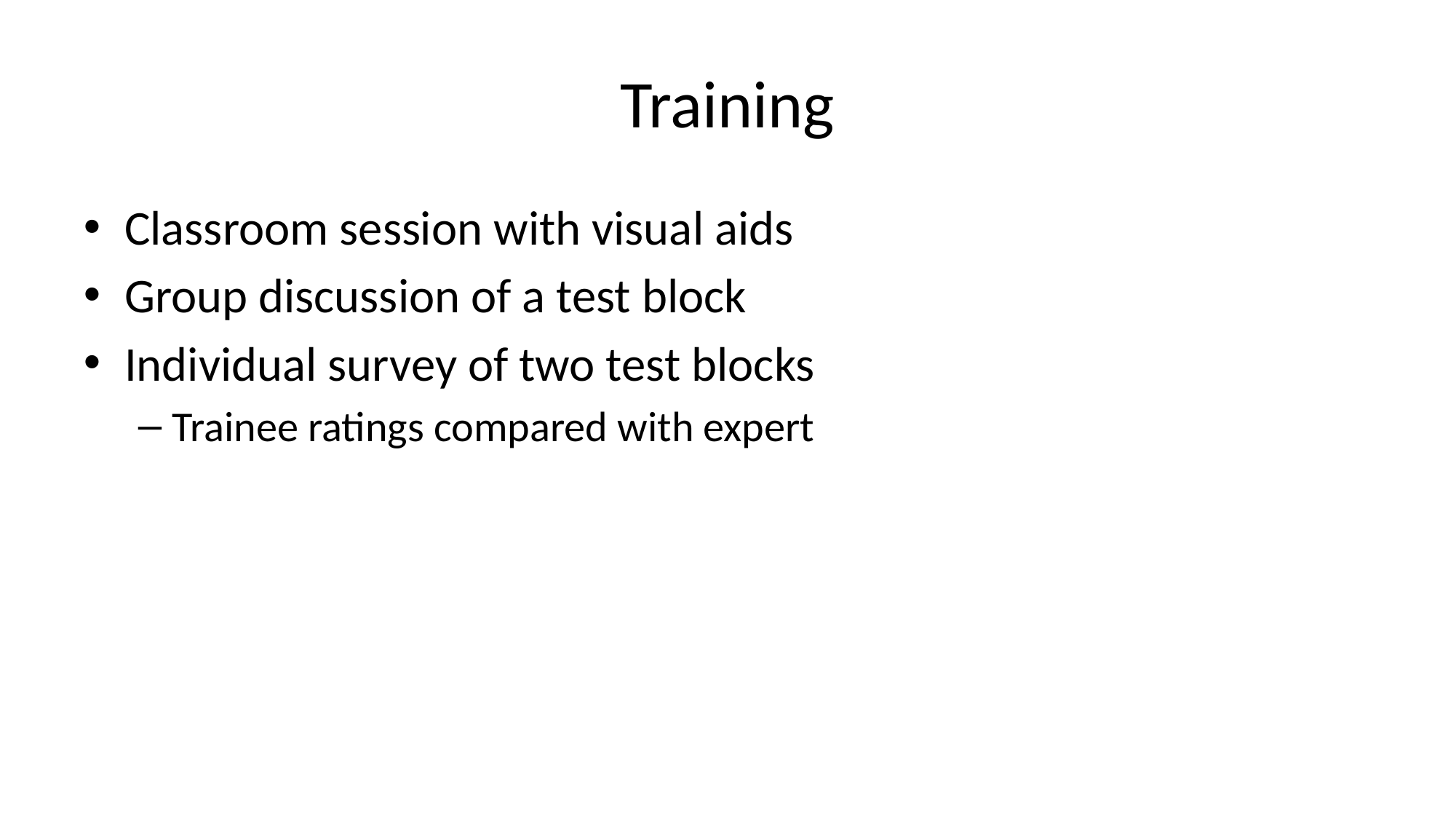

# Training
Classroom session with visual aids
Group discussion of a test block
Individual survey of two test blocks
Trainee ratings compared with expert